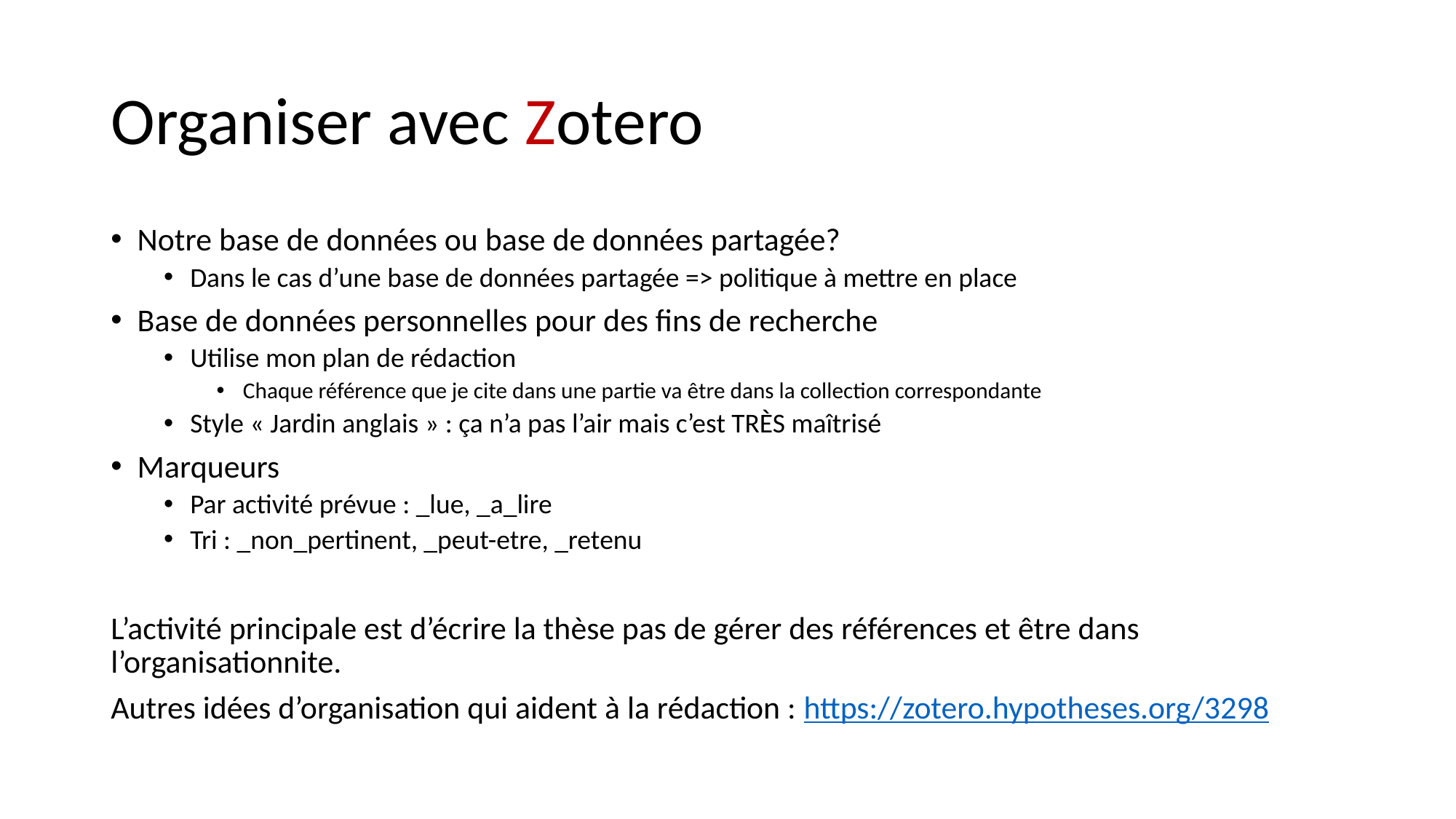

# Organiser avec Zotero
Notre base de données ou base de données partagée?
Dans le cas d’une base de données partagée => politique à mettre en place
Base de données personnelles pour des fins de recherche
Utilise mon plan de rédaction
Chaque référence que je cite dans une partie va être dans la collection correspondante
Style « Jardin anglais » : ça n’a pas l’air mais c’est TRÈS maîtrisé
Marqueurs
Par activité prévue : _lue, _a_lire
Tri : _non_pertinent, _peut-etre, _retenu

L’activité principale est d’écrire la thèse pas de gérer des références et être dans l’organisationnite.
Autres idées d’organisation qui aident à la rédaction : https://zotero.hypotheses.org/3298